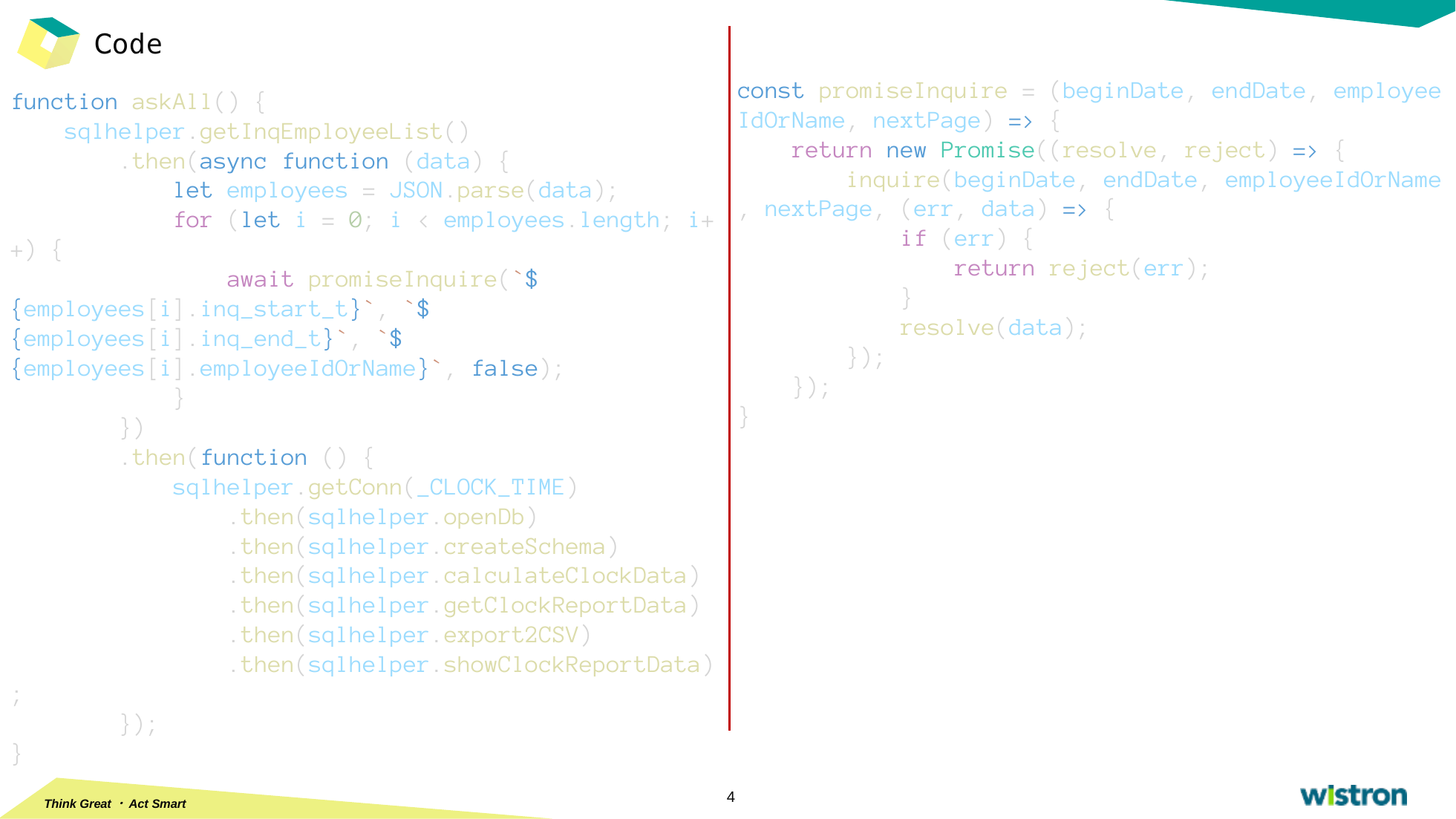

# Code
const promiseInquire = (beginDate, endDate, employeeIdOrName, nextPage) => {
    return new Promise((resolve, reject) => {
        inquire(beginDate, endDate, employeeIdOrName, nextPage, (err, data) => {
            if (err) {
                return reject(err);
            }
            resolve(data);
        });
    });
}
function askAll() {
    sqlhelper.getInqEmployeeList()
        .then(async function (data) {
            let employees = JSON.parse(data);
            for (let i = 0; i < employees.length; i++) {
                await promiseInquire(`${employees[i].inq_start_t}`, `${employees[i].inq_end_t}`, `${employees[i].employeeIdOrName}`, false);
            }
        })
        .then(function () {
            sqlhelper.getConn(_CLOCK_TIME)
                .then(sqlhelper.openDb)
                .then(sqlhelper.createSchema)
                .then(sqlhelper.calculateClockData)
                .then(sqlhelper.getClockReportData)
                .then(sqlhelper.export2CSV)
                .then(sqlhelper.showClockReportData);
        });
}